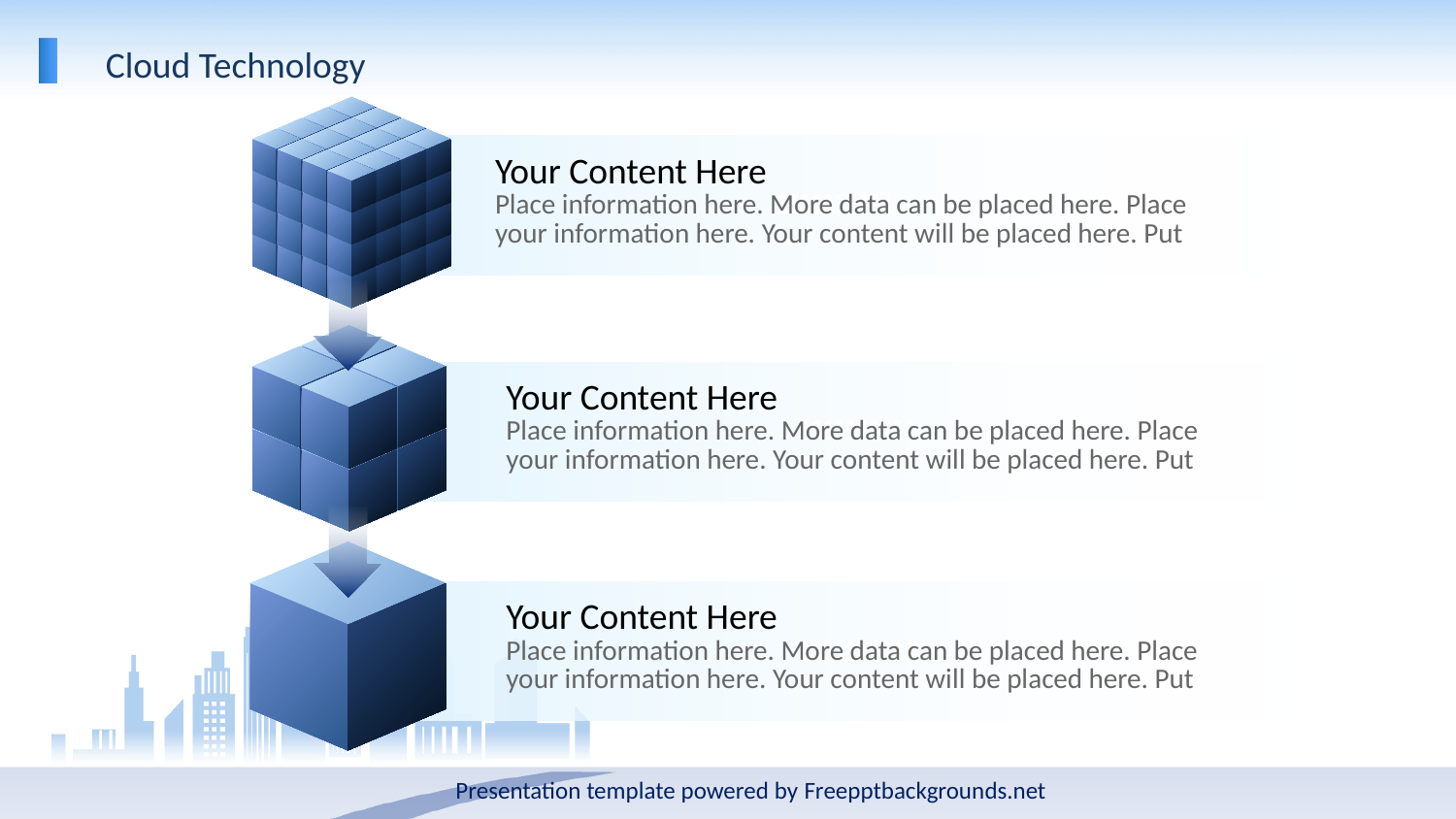

Cloud Technology

1111111111
Your Content Here
Place information here. More data can be placed here. Place your information here. Your content will be placed here. Put

1111111111
Your Content Here
Place information here. More data can be placed here. Place your information here. Your content will be placed here. Put

1111111111
Your Content Here
Place information here. More data can be placed here. Place your information here. Your content will be placed here. Put

Presentation template powered by Freepptbackgrounds.net